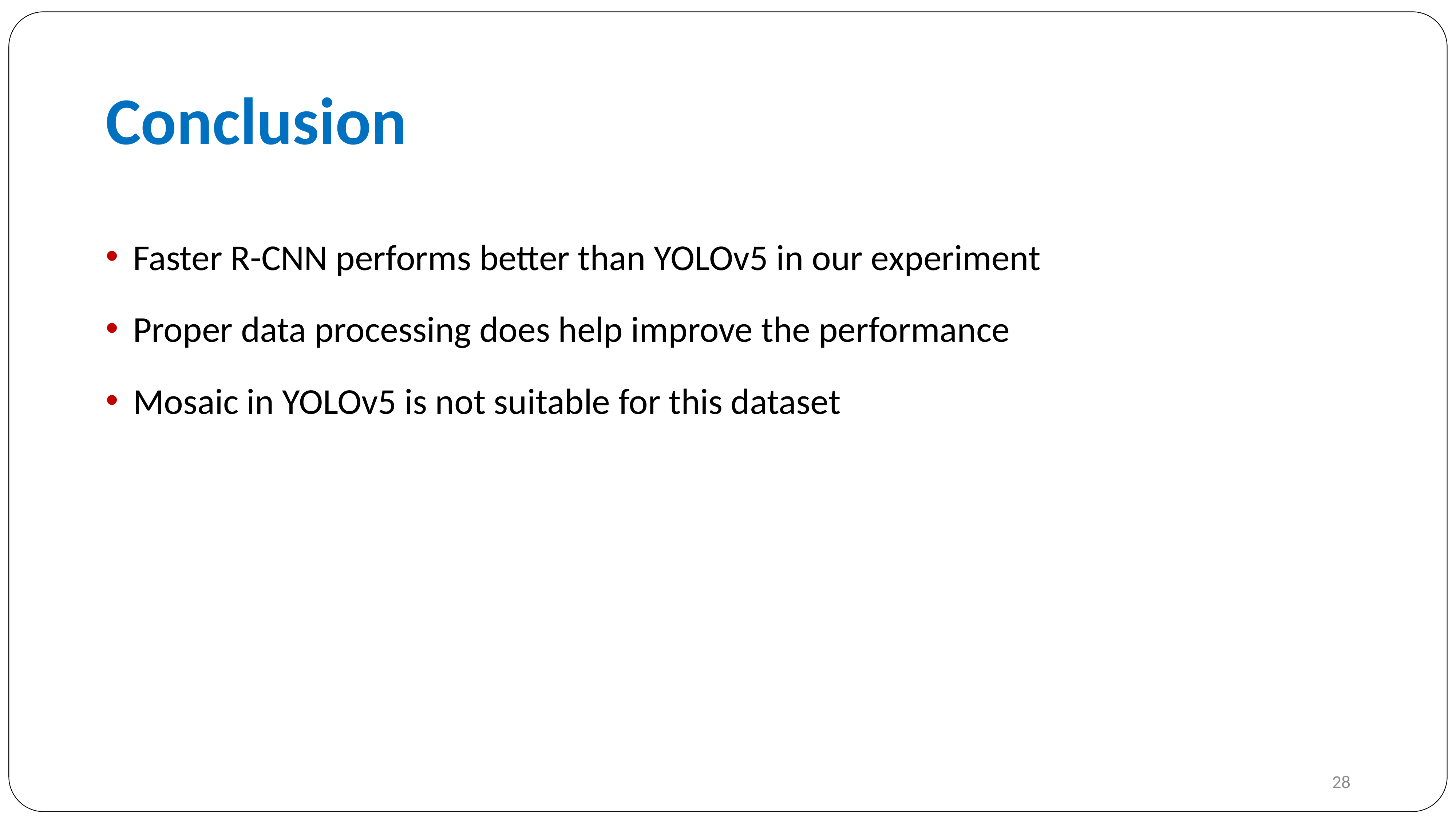

# Conclusion
Faster R-CNN performs better than YOLOv5 in our experiment
Proper data processing does help improve the performance
Mosaic in YOLOv5 is not suitable for this dataset
28